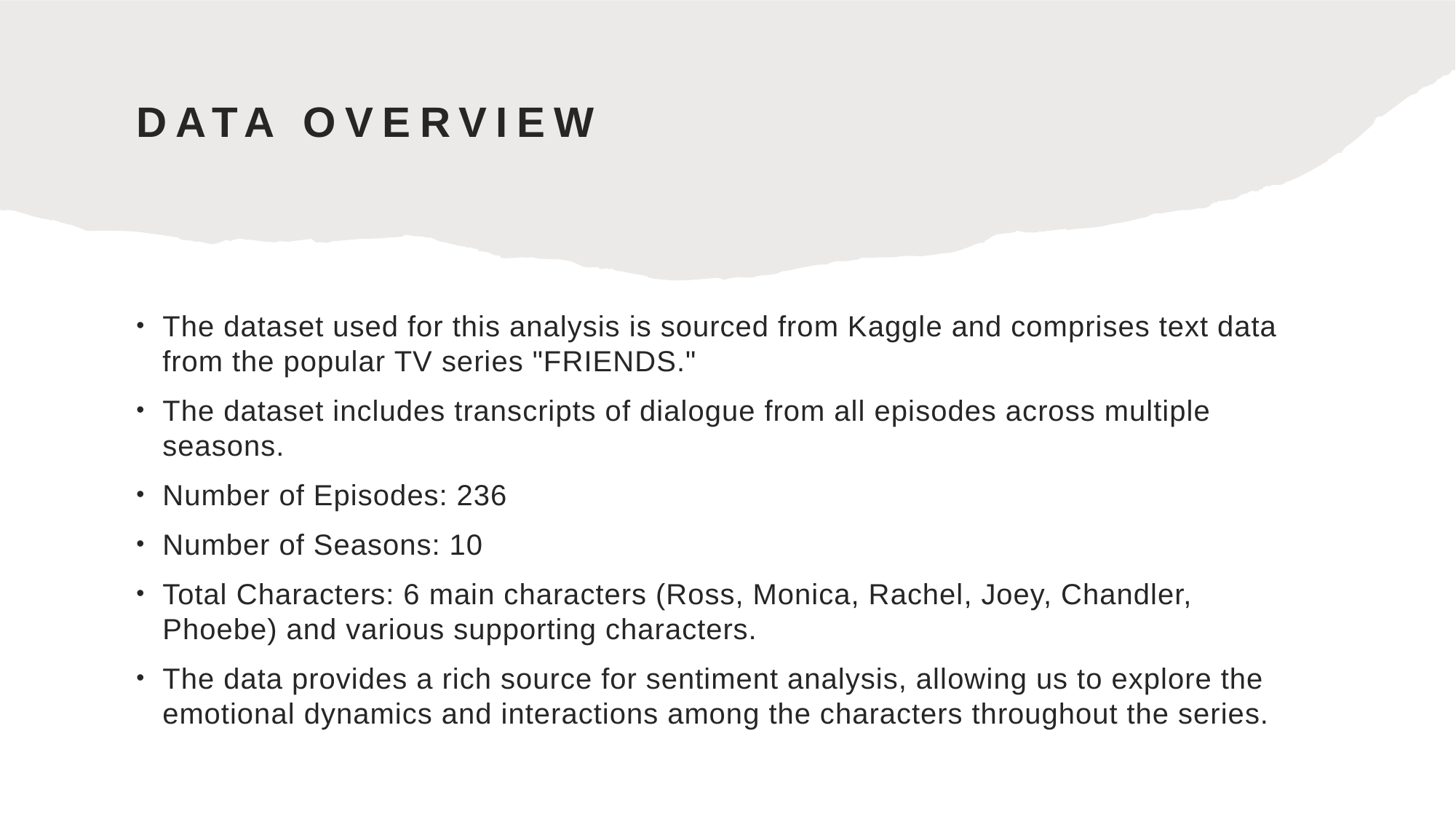

# Data Overview

The dataset used for this analysis is sourced from Kaggle and comprises text data from the popular TV series "FRIENDS."
The dataset includes transcripts of dialogue from all episodes across multiple seasons.
Number of Episodes: 236
Number of Seasons: 10
Total Characters: 6 main characters (Ross, Monica, Rachel, Joey, Chandler, Phoebe) and various supporting characters.
The data provides a rich source for sentiment analysis, allowing us to explore the emotional dynamics and interactions among the characters throughout the series.